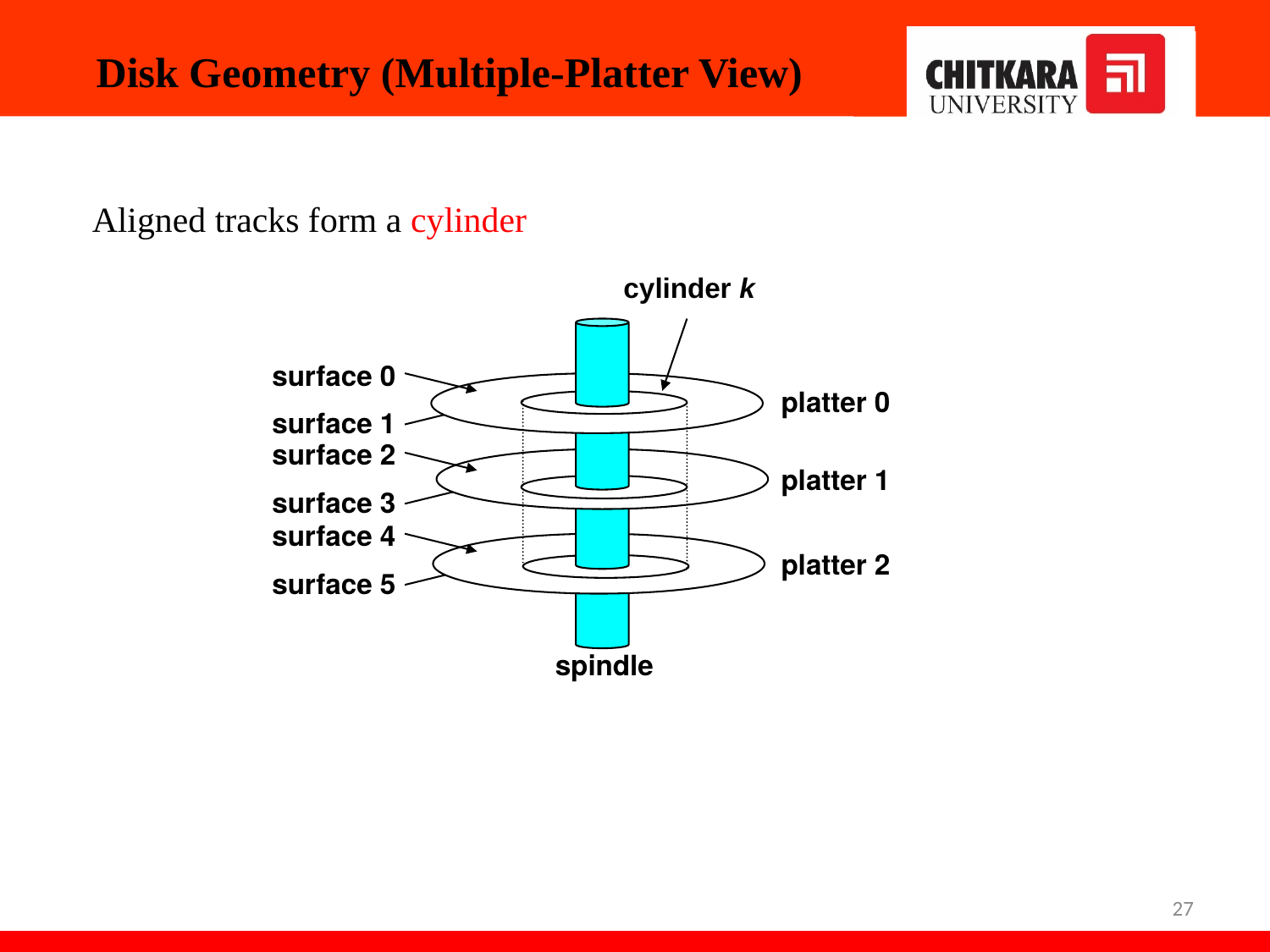

# Disk Geometry (Multiple-Platter View)
Aligned tracks form a cylinder
cylinder k

surface 0

platter 0

surface 1

surface 2

platter 1

surface 3

surface 4

platter 2

surface 5

spindle
27